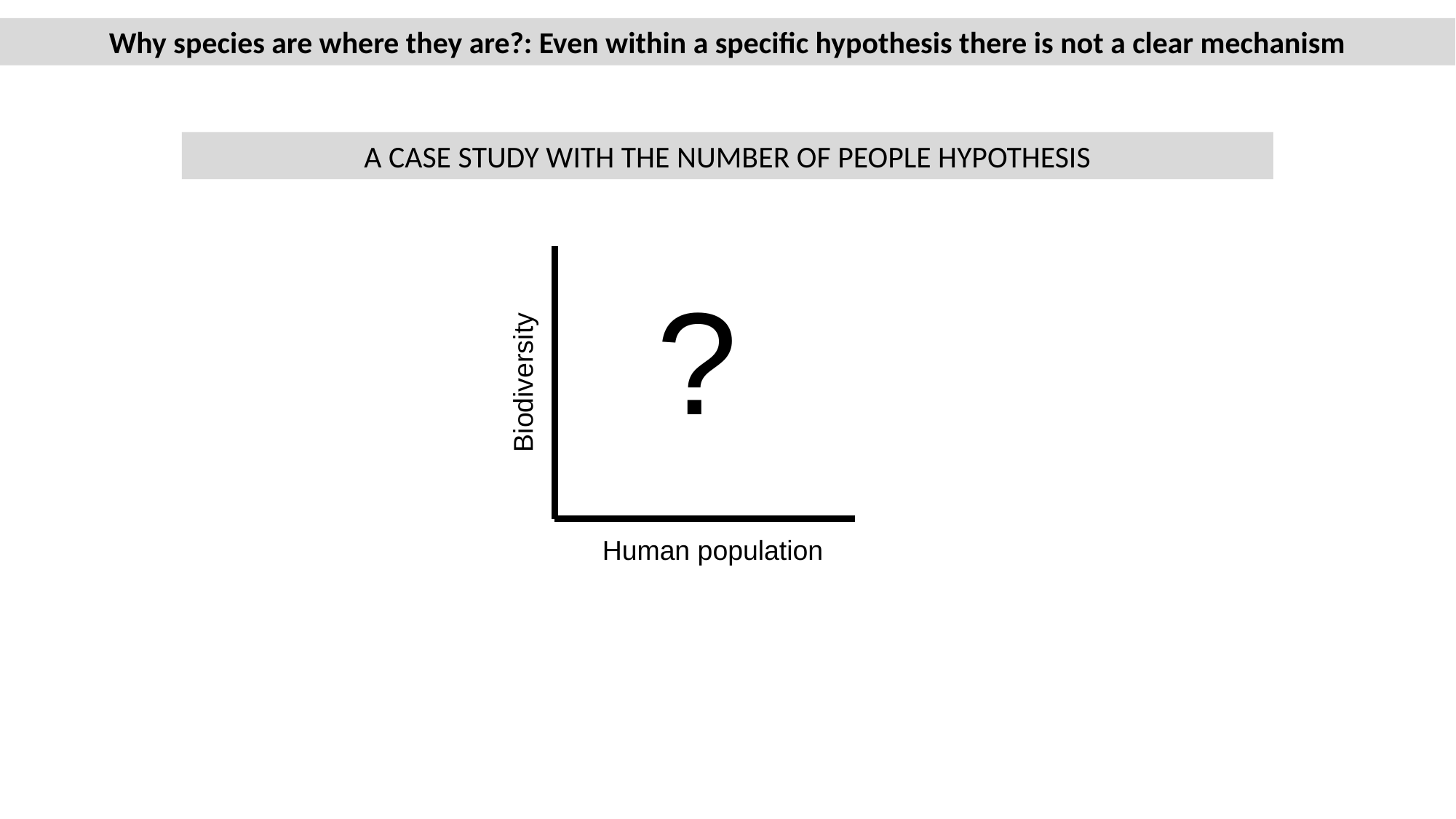

Why species are where they are?: Even within a specific hypothesis there is not a clear mechanism
A CASE STUDY WITH THE NUMBER OF PEOPLE HYPOTHESIS
Biodiversity
Human population
?